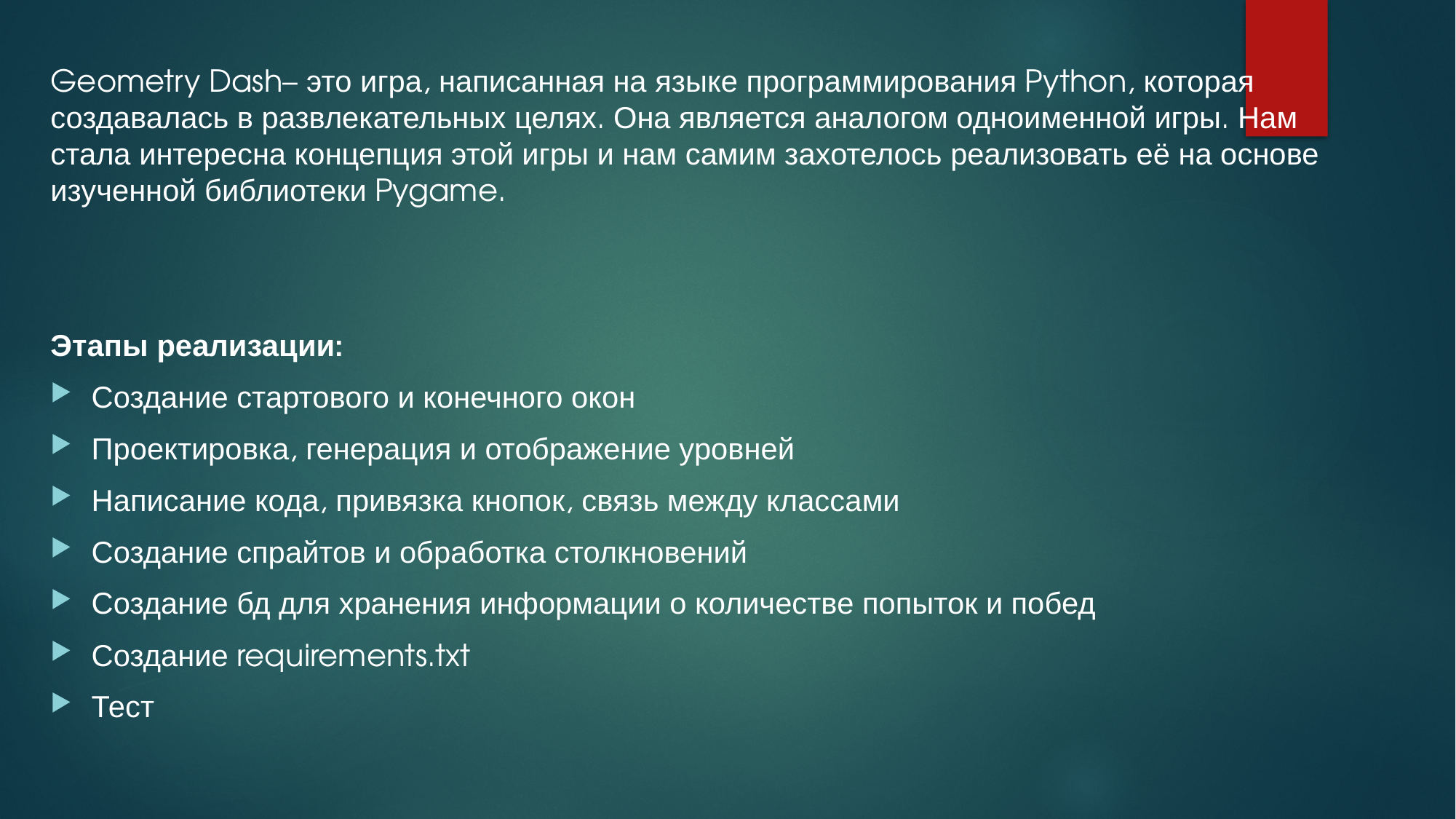

Geometry Dash– это игра, написанная на языке программирования Python, которая создавалась в развлекательных целях. Она является аналогом одноименной игры. Нам стала интересна концепция этой игры и нам самим захотелось реализовать её на основе изученной библиотеки Pygame.

Этапы реализации:
Создание стартового и конечного окон
Проектировка, генерация и отображение уровней
Написание кода, привязка кнопок, связь между классами
Создание спрайтов и обработка столкновений
Создание бд для хранения информации о количестве попыток и побед
Создание requirements.txt
Тест